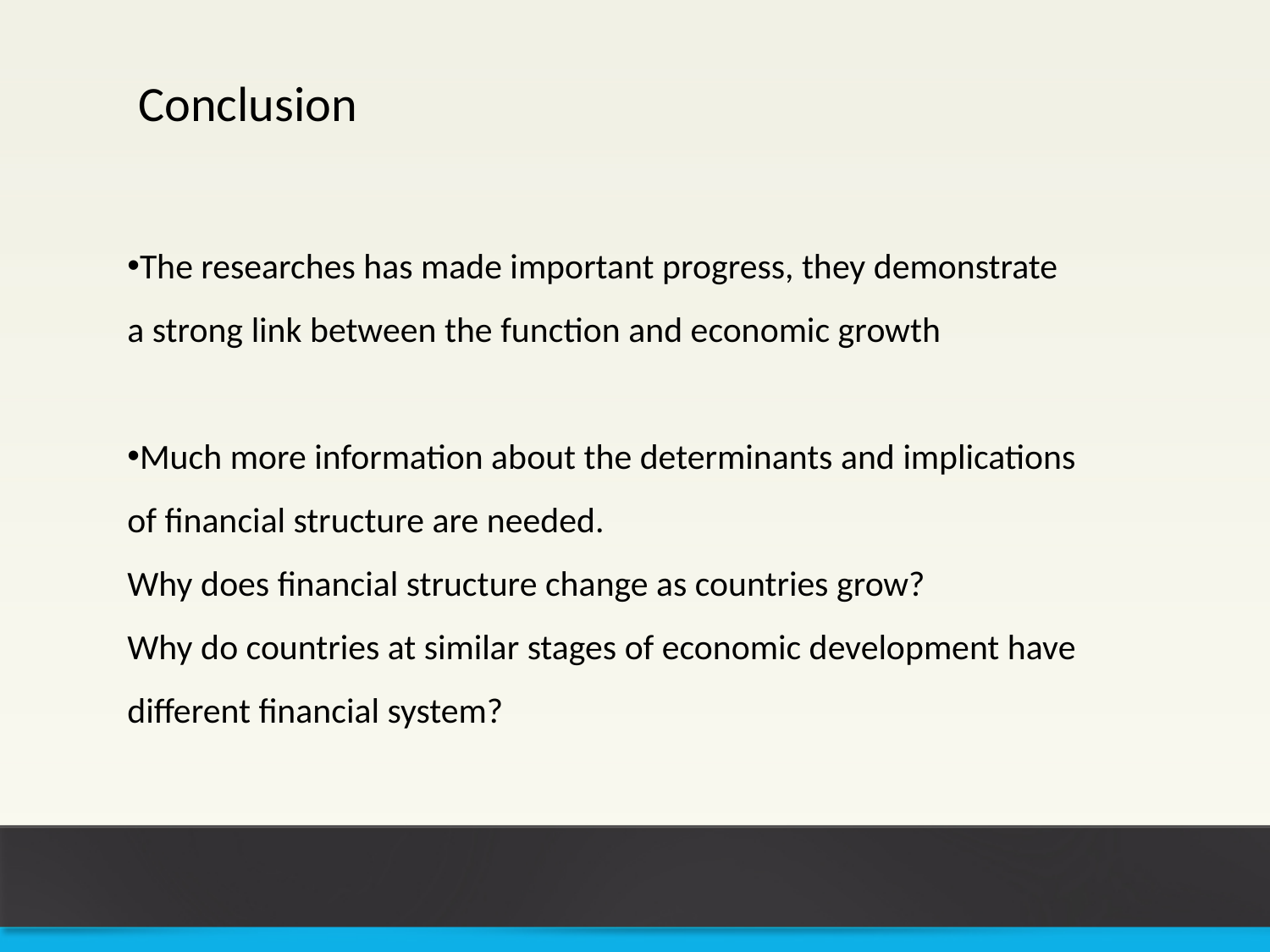

Conclusion
The researches has made important progress, they demonstrate a strong link between the function and economic growth

Much more information about the determinants and implications of financial structure are needed.
Why does financial structure change as countries grow?
Why do countries at similar stages of economic development have different financial system?